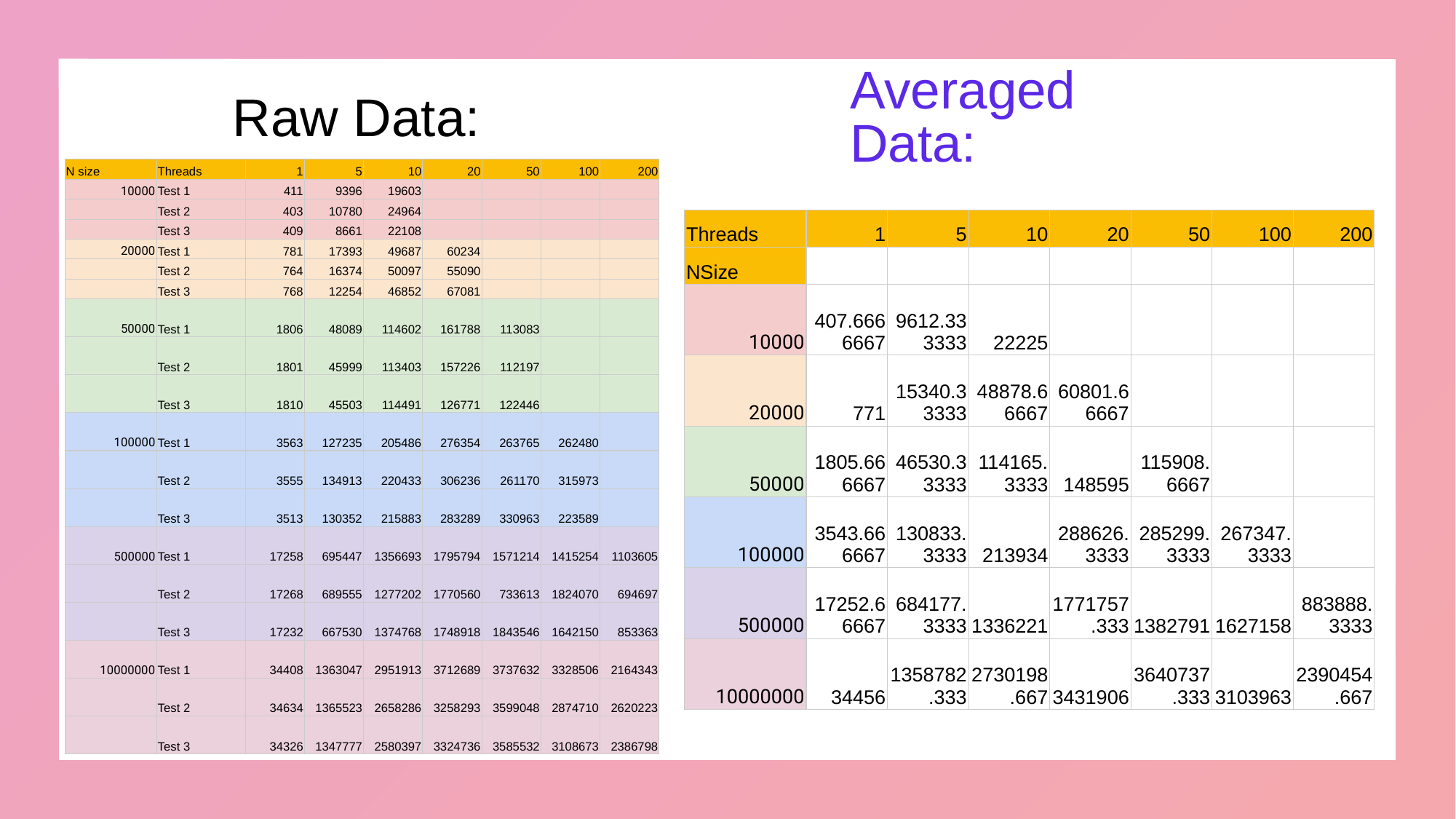

Averaged Data:
# Raw Data:
| N size | Threads | 1 | 5 | 10 | 20 | 50 | 100 | 200 |
| --- | --- | --- | --- | --- | --- | --- | --- | --- |
| 10000 | Test 1 | 411 | 9396 | 19603 |  |  |  |  |
|  | Test 2 | 403 | 10780 | 24964 |  |  |  |  |
|  | Test 3 | 409 | 8661 | 22108 |  |  |  |  |
| 20000 | Test 1 | 781 | 17393 | 49687 | 60234 |  |  |  |
|  | Test 2 | 764 | 16374 | 50097 | 55090 |  |  |  |
|  | Test 3 | 768 | 12254 | 46852 | 67081 |  |  |  |
| 50000 | Test 1 | 1806 | 48089 | 114602 | 161788 | 113083 |  |  |
|  | Test 2 | 1801 | 45999 | 113403 | 157226 | 112197 |  |  |
|  | Test 3 | 1810 | 45503 | 114491 | 126771 | 122446 |  |  |
| 100000 | Test 1 | 3563 | 127235 | 205486 | 276354 | 263765 | 262480 |  |
|  | Test 2 | 3555 | 134913 | 220433 | 306236 | 261170 | 315973 |  |
|  | Test 3 | 3513 | 130352 | 215883 | 283289 | 330963 | 223589 |  |
| 500000 | Test 1 | 17258 | 695447 | 1356693 | 1795794 | 1571214 | 1415254 | 1103605 |
|  | Test 2 | 17268 | 689555 | 1277202 | 1770560 | 733613 | 1824070 | 694697 |
|  | Test 3 | 17232 | 667530 | 1374768 | 1748918 | 1843546 | 1642150 | 853363 |
| 10000000 | Test 1 | 34408 | 1363047 | 2951913 | 3712689 | 3737632 | 3328506 | 2164343 |
|  | Test 2 | 34634 | 1365523 | 2658286 | 3258293 | 3599048 | 2874710 | 2620223 |
|  | Test 3 | 34326 | 1347777 | 2580397 | 3324736 | 3585532 | 3108673 | 2386798 |
| Threads | 1 | 5 | 10 | 20 | 50 | 100 | 200 |
| --- | --- | --- | --- | --- | --- | --- | --- |
| NSize |  |  |  |  |  |  |  |
| 10000 | 407.6666667 | 9612.333333 | 22225 |  |  |  |  |
| 20000 | 771 | 15340.33333 | 48878.66667 | 60801.66667 |  |  |  |
| 50000 | 1805.666667 | 46530.33333 | 114165.3333 | 148595 | 115908.6667 |  |  |
| 100000 | 3543.666667 | 130833.3333 | 213934 | 288626.3333 | 285299.3333 | 267347.3333 |  |
| 500000 | 17252.66667 | 684177.3333 | 1336221 | 1771757.333 | 1382791 | 1627158 | 883888.3333 |
| 10000000 | 34456 | 1358782.333 | 2730198.667 | 3431906 | 3640737.333 | 3103963 | 2390454.667 |